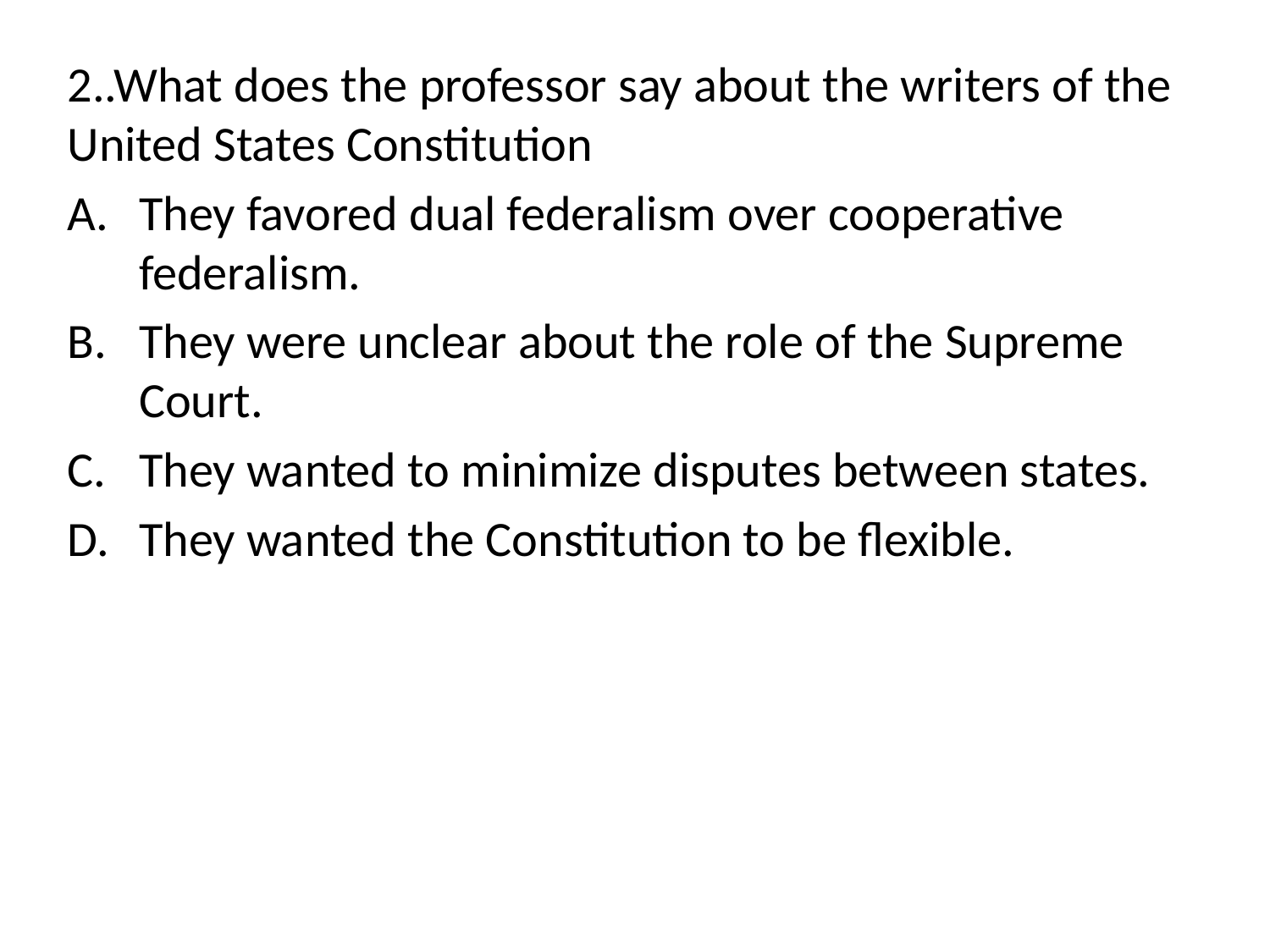

2..What does the professor say about the writers of the United States Constitution
They favored dual federalism over cooperative federalism.
They were unclear about the role of the Supreme Court.
They wanted to minimize disputes between states.
They wanted the Constitution to be flexible.